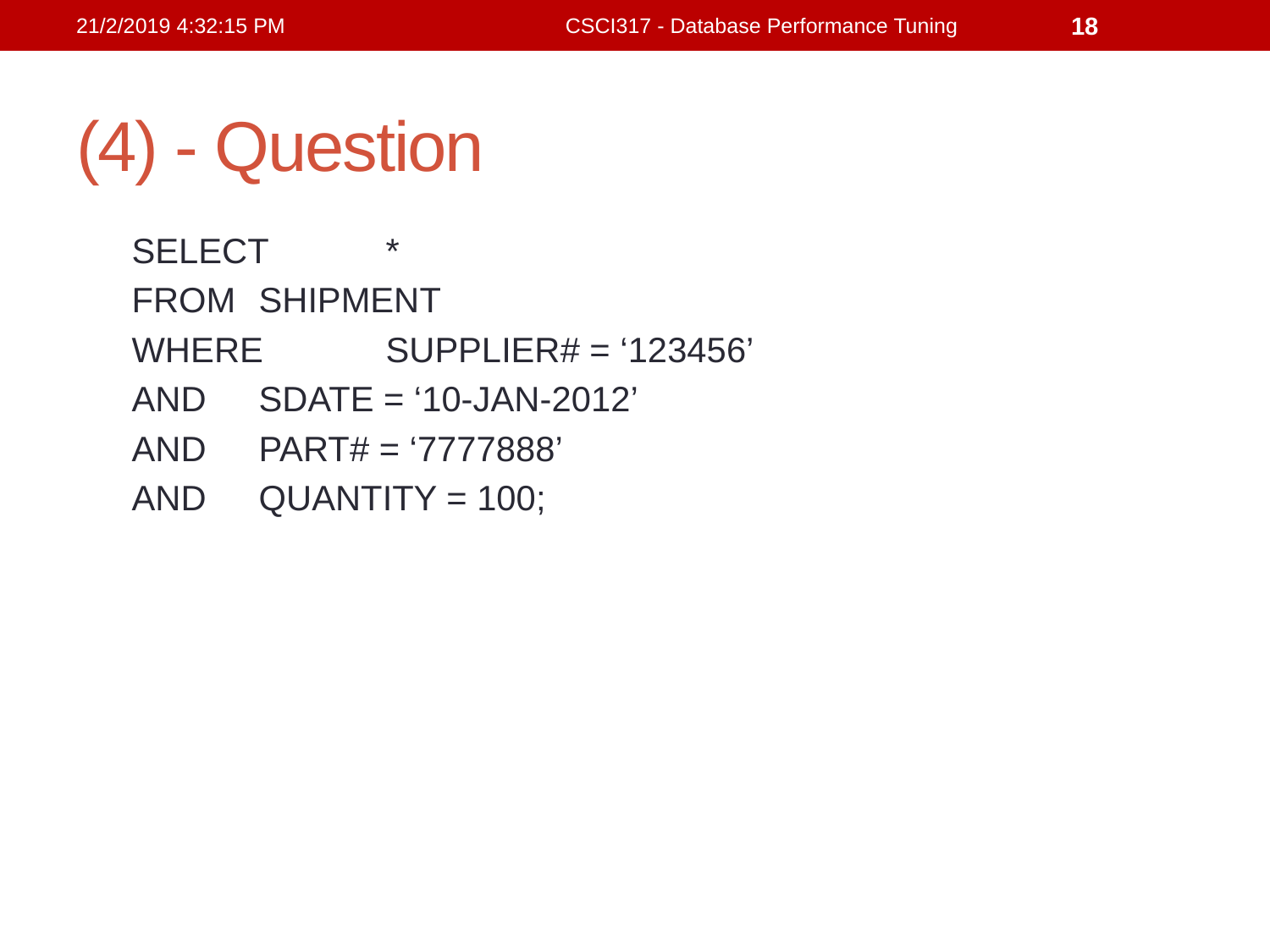

21/2/2019 4:32:15 PM
CSCI317 - Database Performance Tuning
18
# (4) - Question
SELECT	*
FROM	SHIPMENT
WHERE	SUPPLIER# = ‘123456’
AND	SDATE = ‘10-JAN-2012’
AND	PART# = ‘7777888’
AND	QUANTITY = 100;